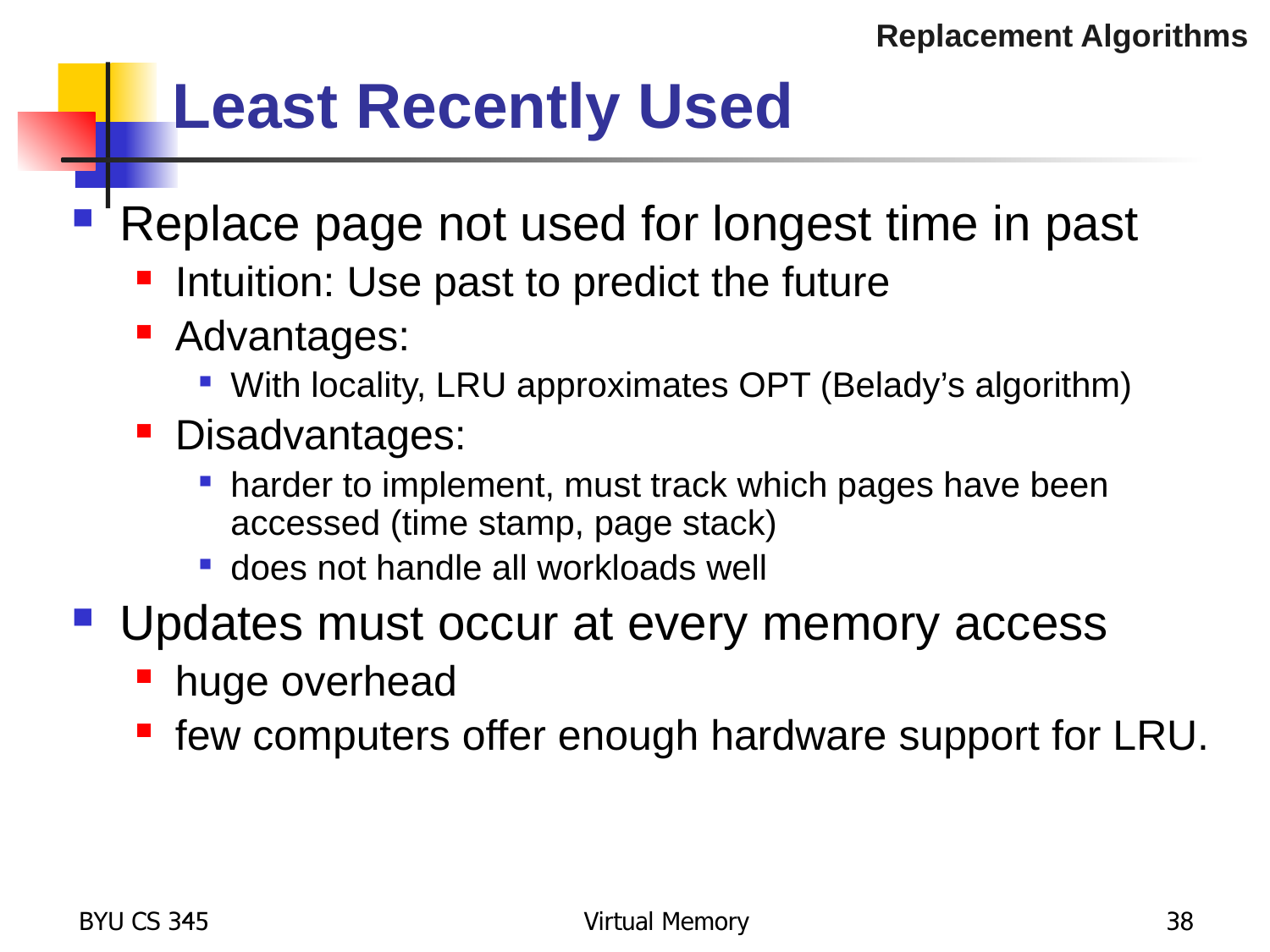

Replacement Algorithms
# Least Recently Used
Replace page not used for longest time in past
Intuition: Use past to predict the future
Advantages:
With locality, LRU approximates OPT (Belady’s algorithm)
Disadvantages:
harder to implement, must track which pages have been accessed (time stamp, page stack)
does not handle all workloads well
Updates must occur at every memory access
huge overhead
few computers offer enough hardware support for LRU.
BYU CS 345
Virtual Memory
38